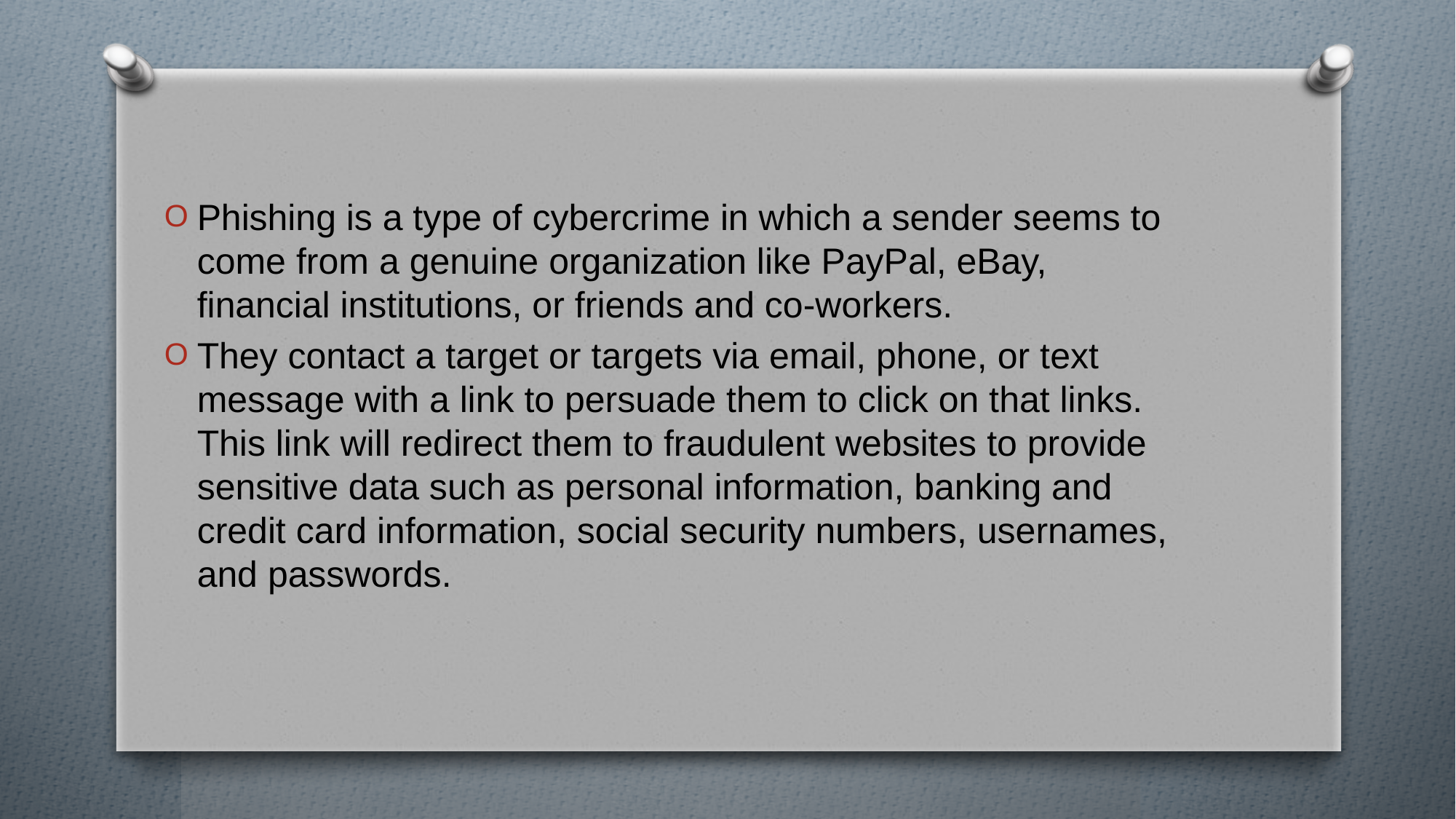

Phishing is a type of cybercrime in which a sender seems to come from a genuine organization like PayPal, eBay, financial institutions, or friends and co-workers.
They contact a target or targets via email, phone, or text message with a link to persuade them to click on that links. This link will redirect them to fraudulent websites to provide sensitive data such as personal information, banking and credit card information, social security numbers, usernames, and passwords.